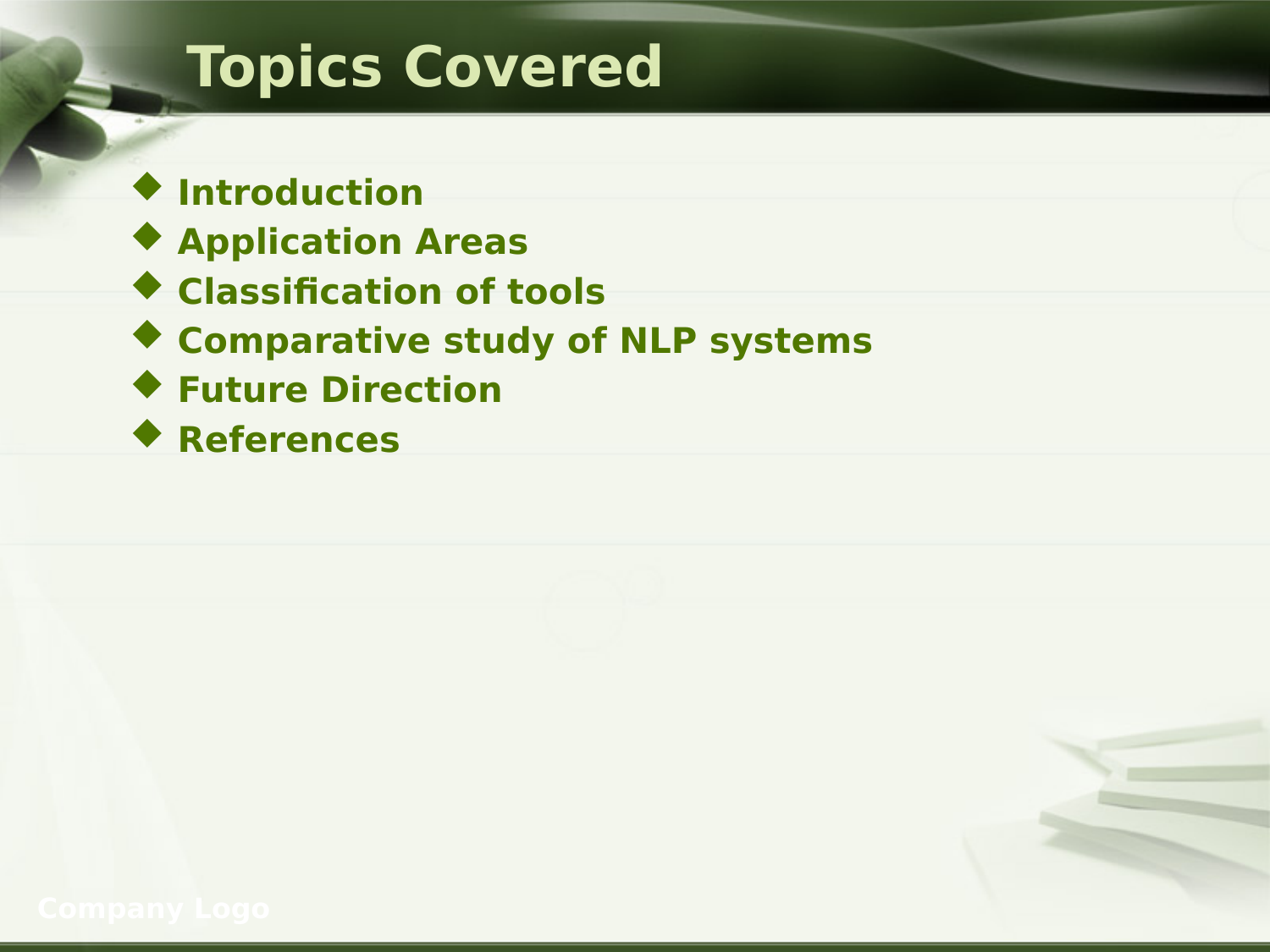

Topics Covered
Introduction
Application Areas
Classification of tools
Comparative study of NLP systems
Future Direction
References
Company Logo